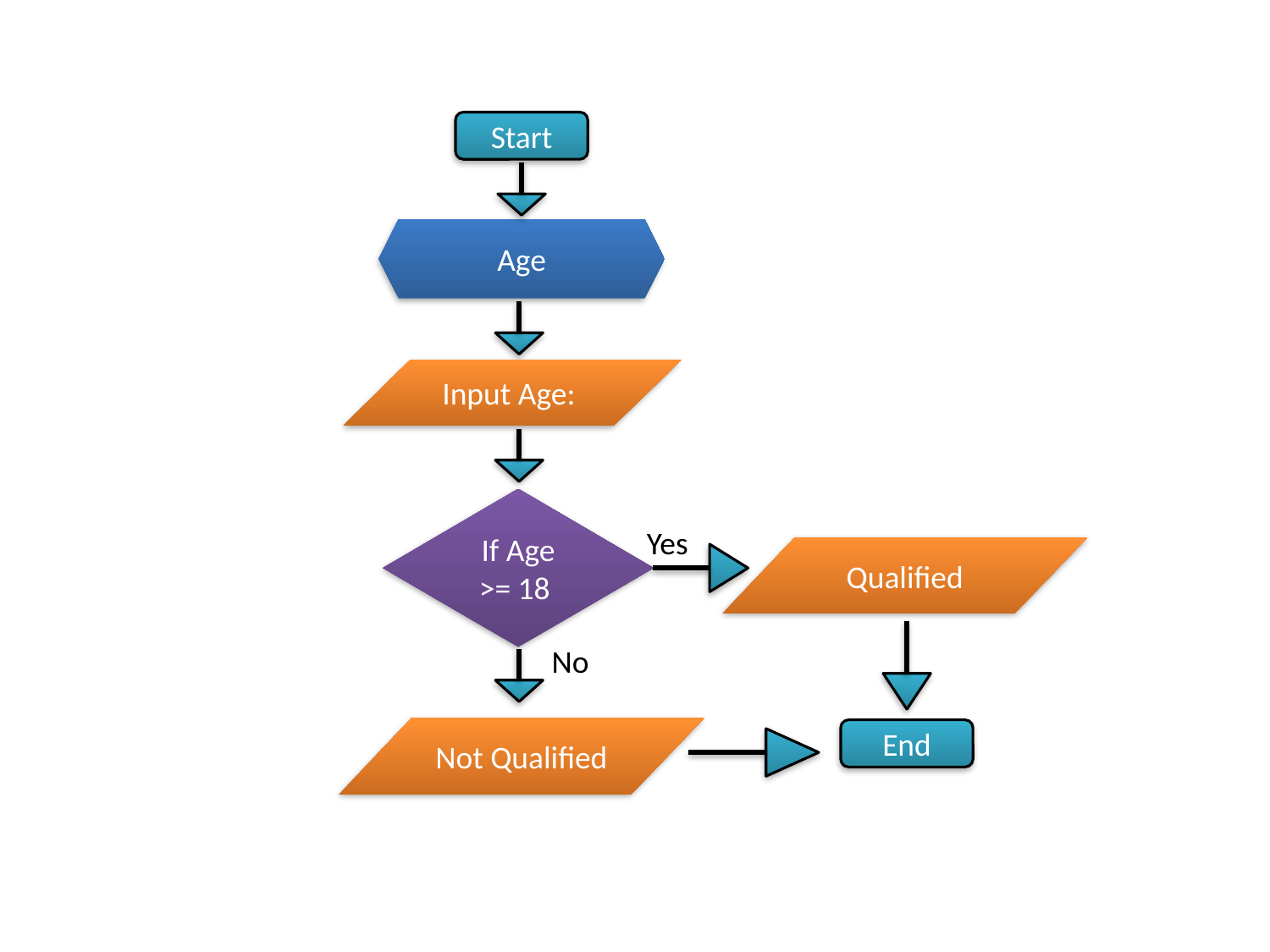

Start

Age

Input Age:

If Age >= 18
Yes

Qualified

No

Not Qualified
End